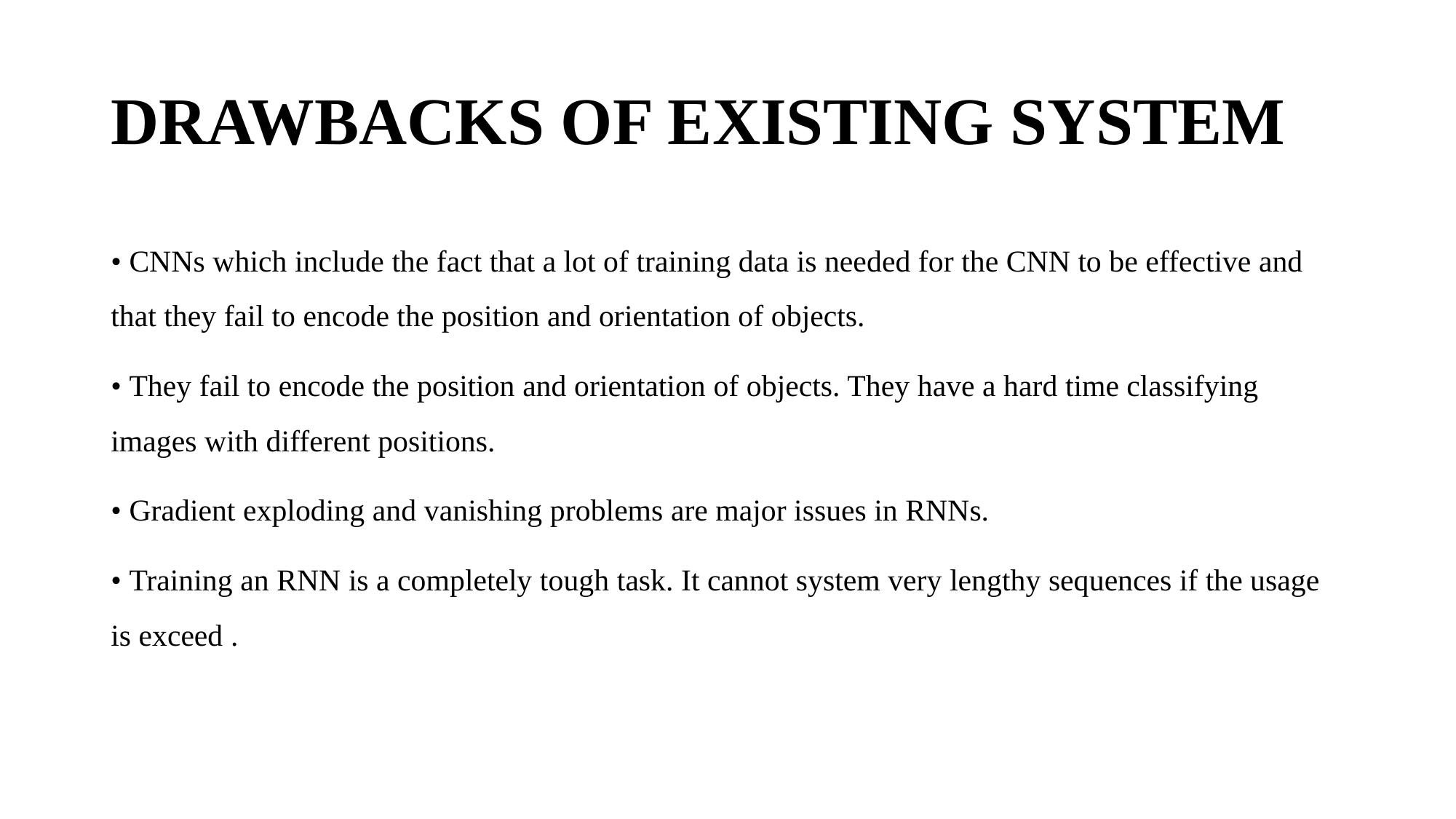

# DRAWBACKS OF EXISTING SYSTEM
• CNNs which include the fact that a lot of training data is needed for the CNN to be effective and that they fail to encode the position and orientation of objects.
• They fail to encode the position and orientation of objects. They have a hard time classifying images with different positions.
• Gradient exploding and vanishing problems are major issues in RNNs.
• Training an RNN is a completely tough task. It cannot system very lengthy sequences if the usage is exceed .